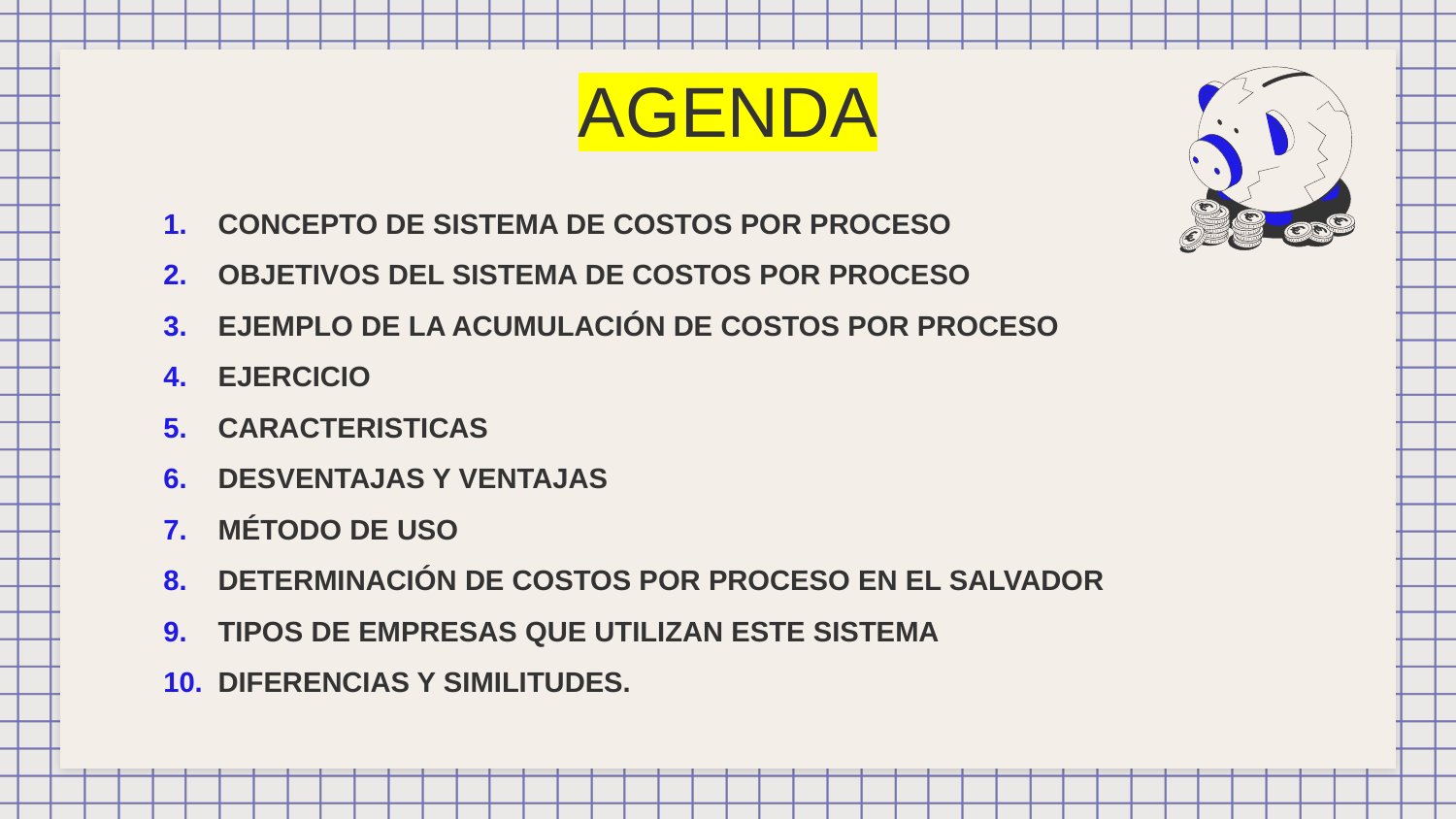

# AGENDA
CONCEPTO DE SISTEMA DE COSTOS POR PROCESO
OBJETIVOS DEL SISTEMA DE COSTOS POR PROCESO
EJEMPLO DE LA ACUMULACIÓN DE COSTOS POR PROCESO
EJERCICIO
CARACTERISTICAS
DESVENTAJAS Y VENTAJAS
MÉTODO DE USO
DETERMINACIÓN DE COSTOS POR PROCESO EN EL SALVADOR
TIPOS DE EMPRESAS QUE UTILIZAN ESTE SISTEMA
DIFERENCIAS Y SIMILITUDES.